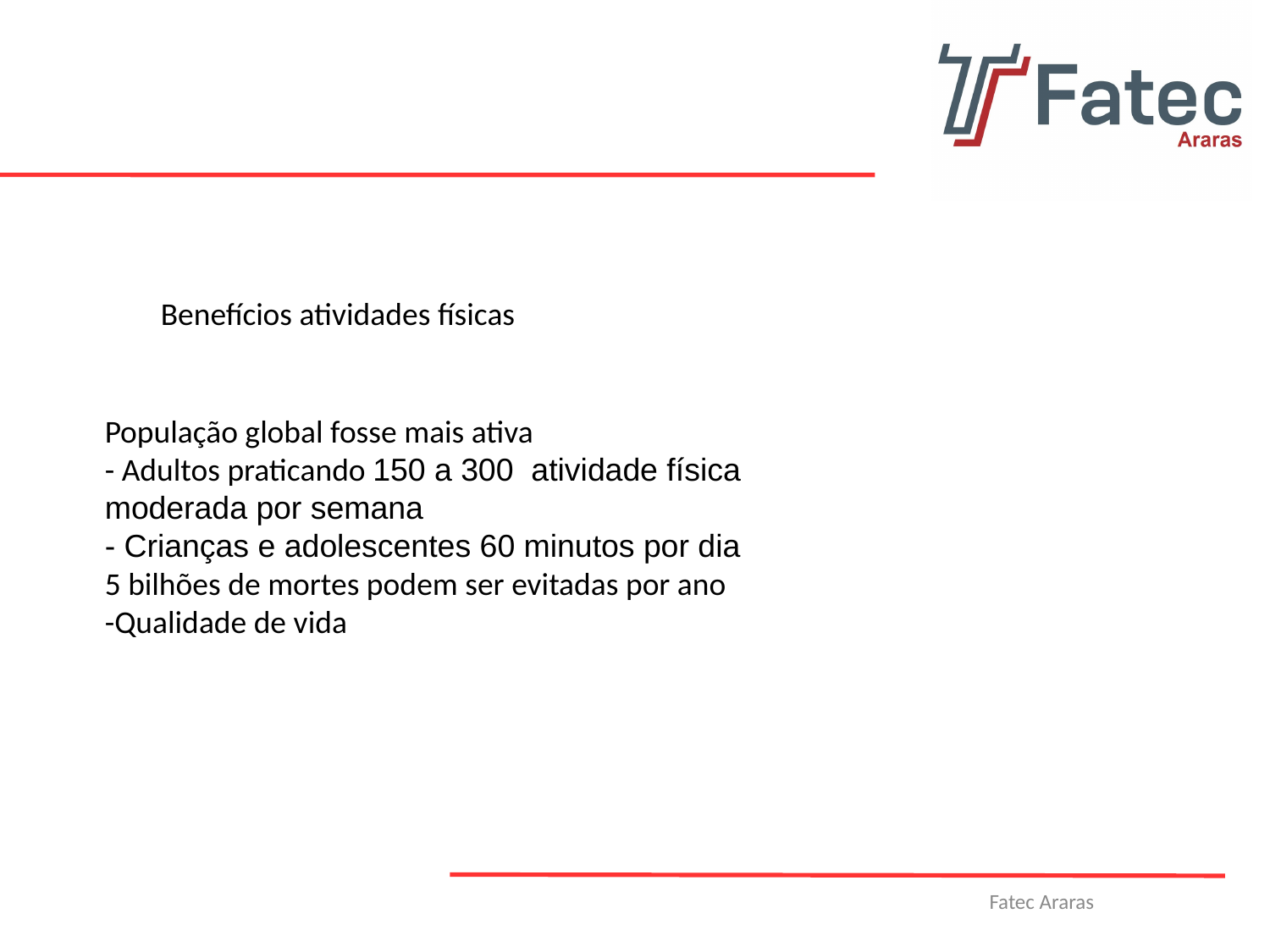

Benefícios atividades físicas

População global fosse mais ativa
- Adultos praticando 150 a 300  atividade física moderada por semana
- Crianças e adolescentes 60 minutos por dia
5 bilhões de mortes podem ser evitadas por ano
-Qualidade de vida